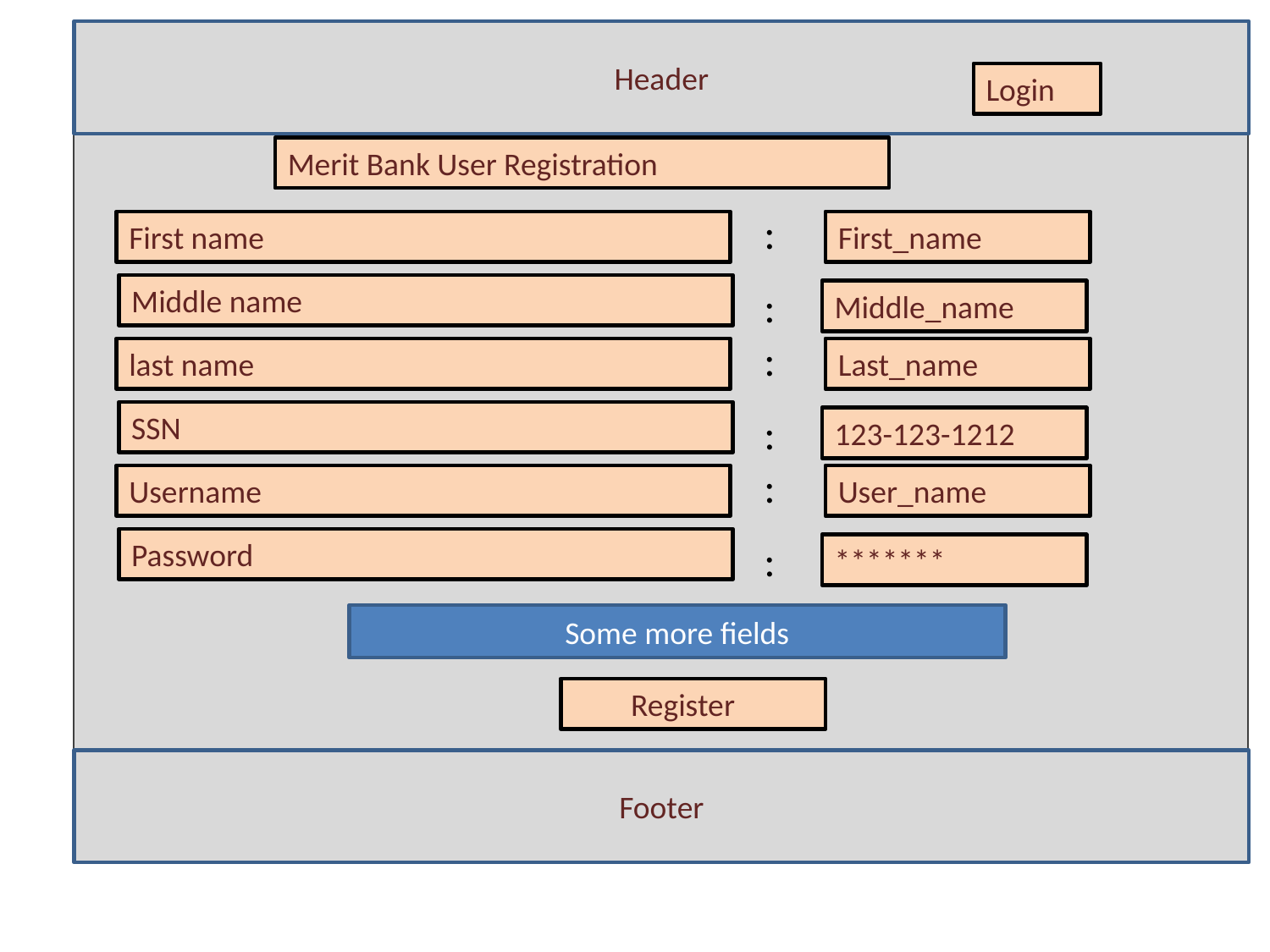

Header
Login

Merit Bank User Registration
:
First name
First_name
:
Middle name
Middle_name
:
last name
Last_name
:
SSN
123-123-1212
:
Username
User_name
:
Password
*******
Some more fields
        Register
Footer